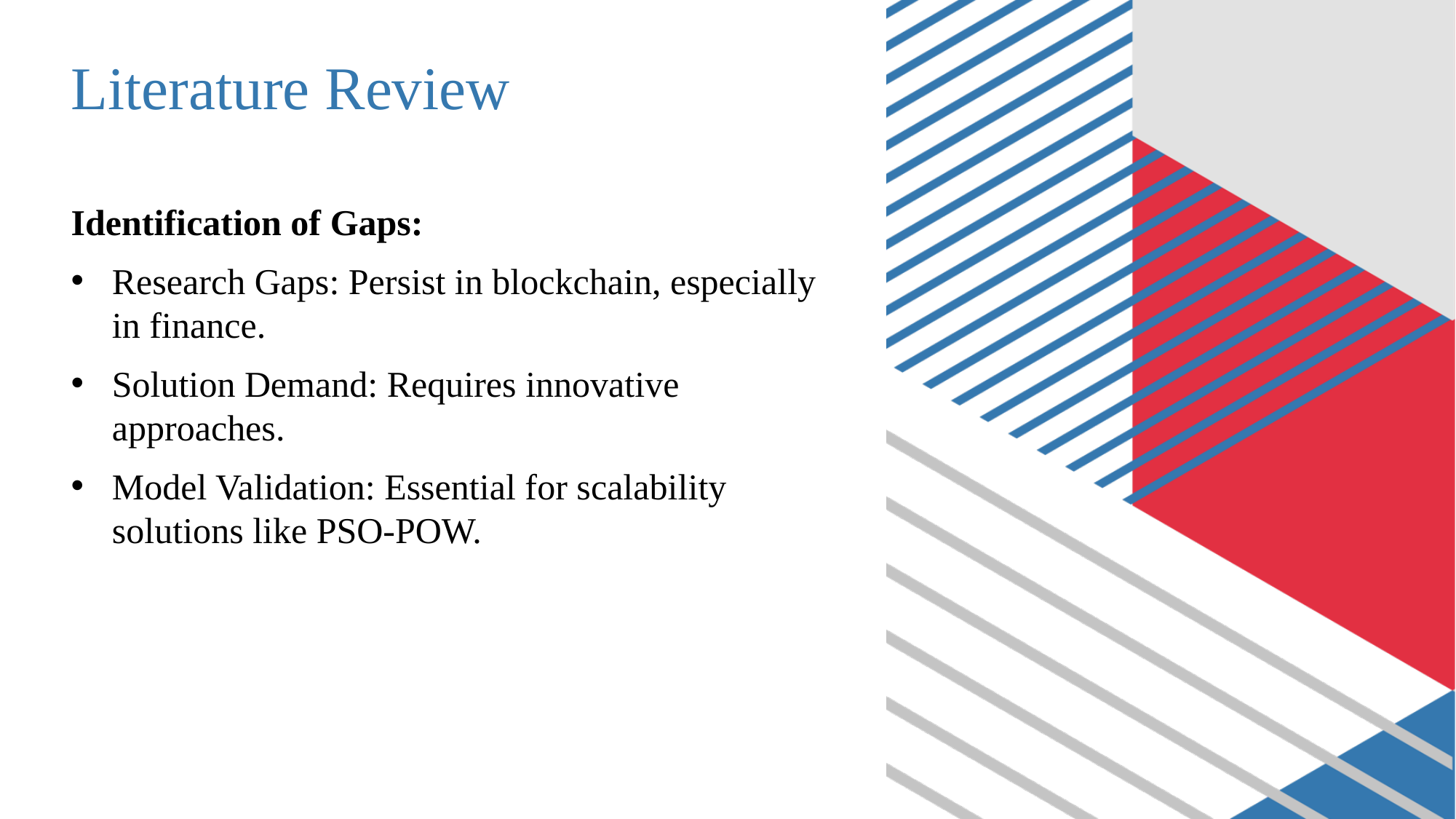

# Literature Review
Identification of Gaps:
Research Gaps: Persist in blockchain, especially in finance.
Solution Demand: Requires innovative approaches.
Model Validation: Essential for scalability solutions like PSO-POW.